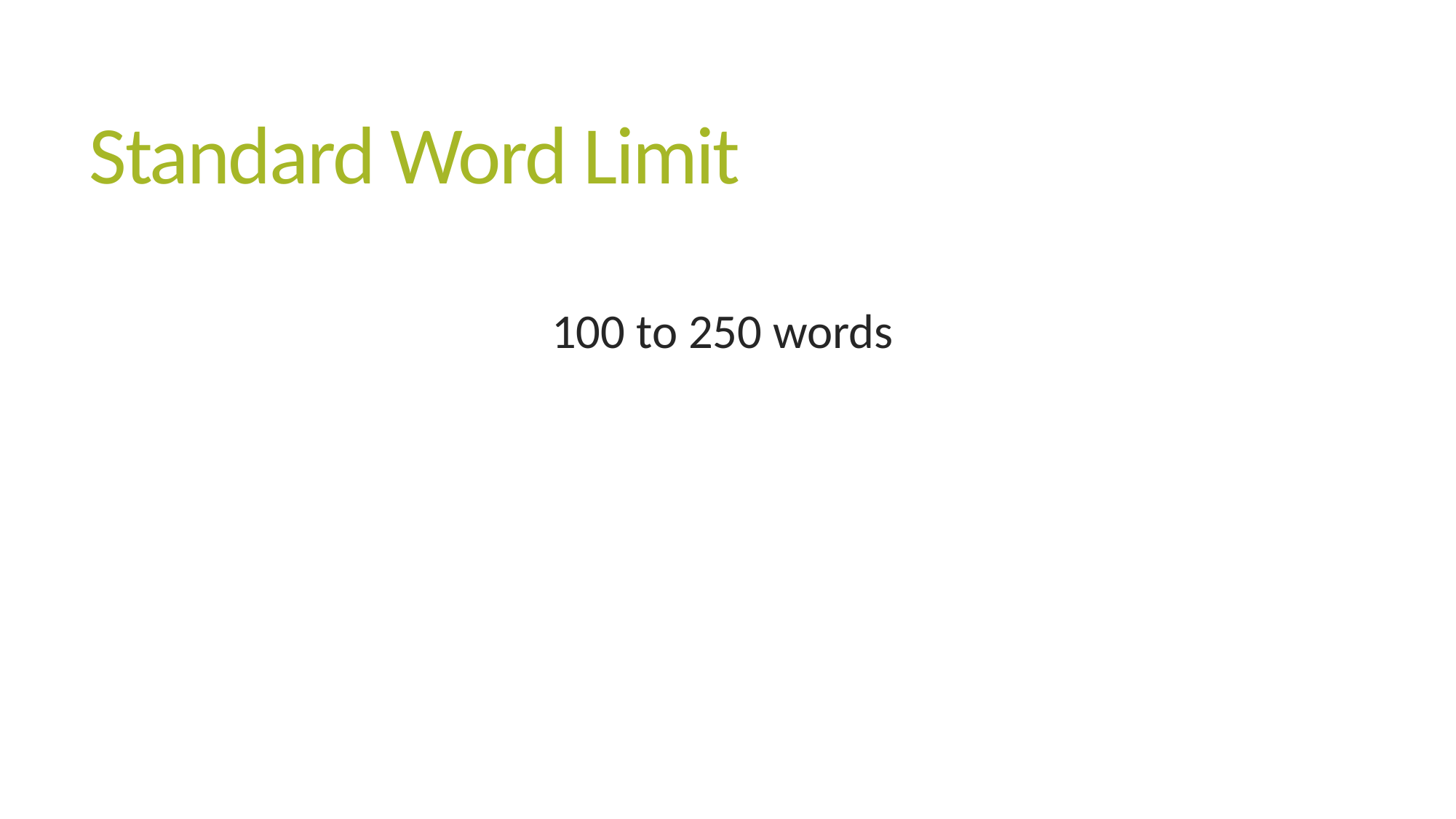

# Standard Word Limit

100 to 250 words